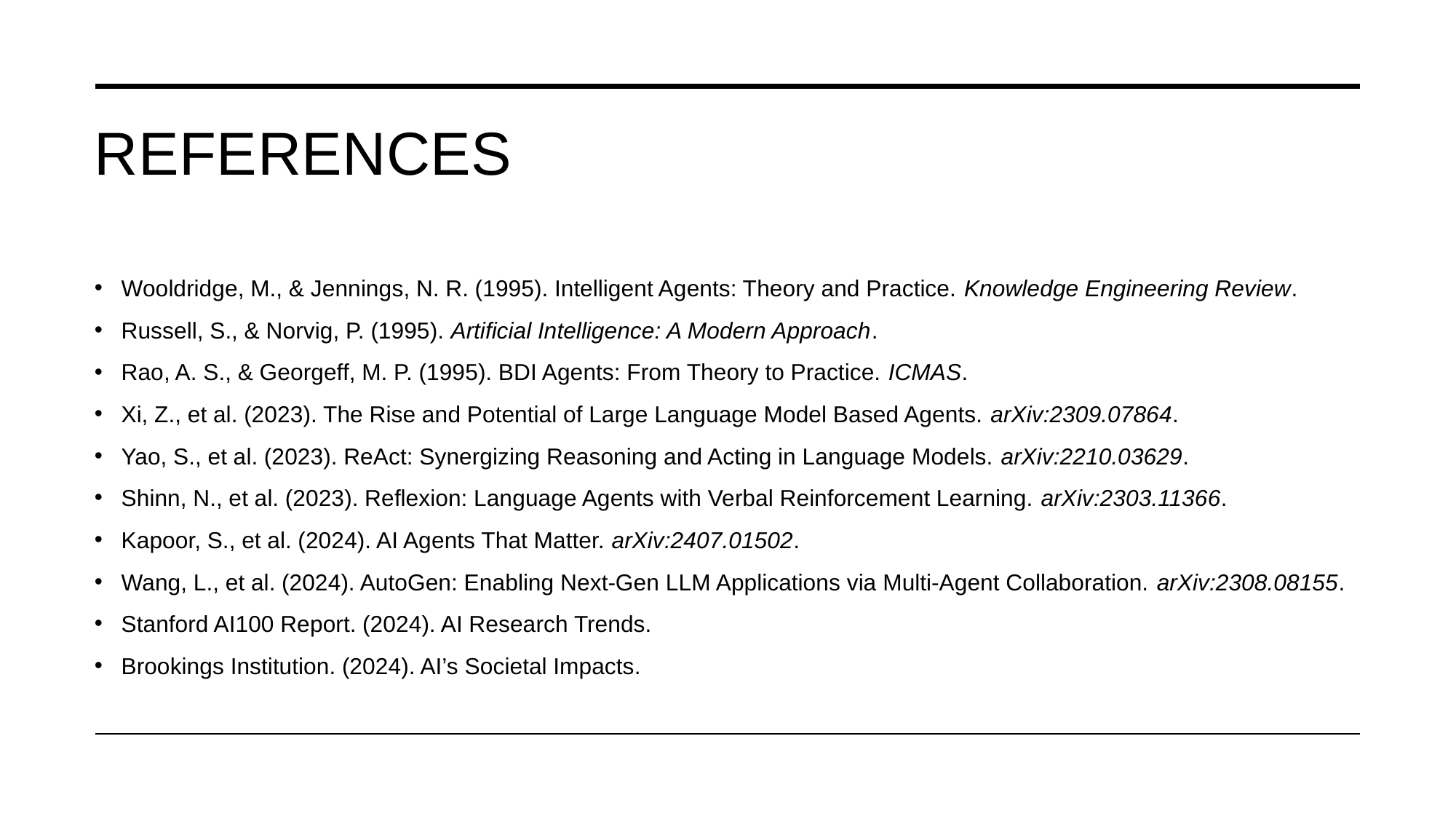

# References
Wooldridge, M., & Jennings, N. R. (1995). Intelligent Agents: Theory and Practice. Knowledge Engineering Review.
Russell, S., & Norvig, P. (1995). Artificial Intelligence: A Modern Approach.
Rao, A. S., & Georgeff, M. P. (1995). BDI Agents: From Theory to Practice. ICMAS.
Xi, Z., et al. (2023). The Rise and Potential of Large Language Model Based Agents. arXiv:2309.07864.
Yao, S., et al. (2023). ReAct: Synergizing Reasoning and Acting in Language Models. arXiv:2210.03629.
Shinn, N., et al. (2023). Reflexion: Language Agents with Verbal Reinforcement Learning. arXiv:2303.11366.
Kapoor, S., et al. (2024). AI Agents That Matter. arXiv:2407.01502.
Wang, L., et al. (2024). AutoGen: Enabling Next-Gen LLM Applications via Multi-Agent Collaboration. arXiv:2308.08155.
Stanford AI100 Report. (2024). AI Research Trends.
Brookings Institution. (2024). AI’s Societal Impacts.